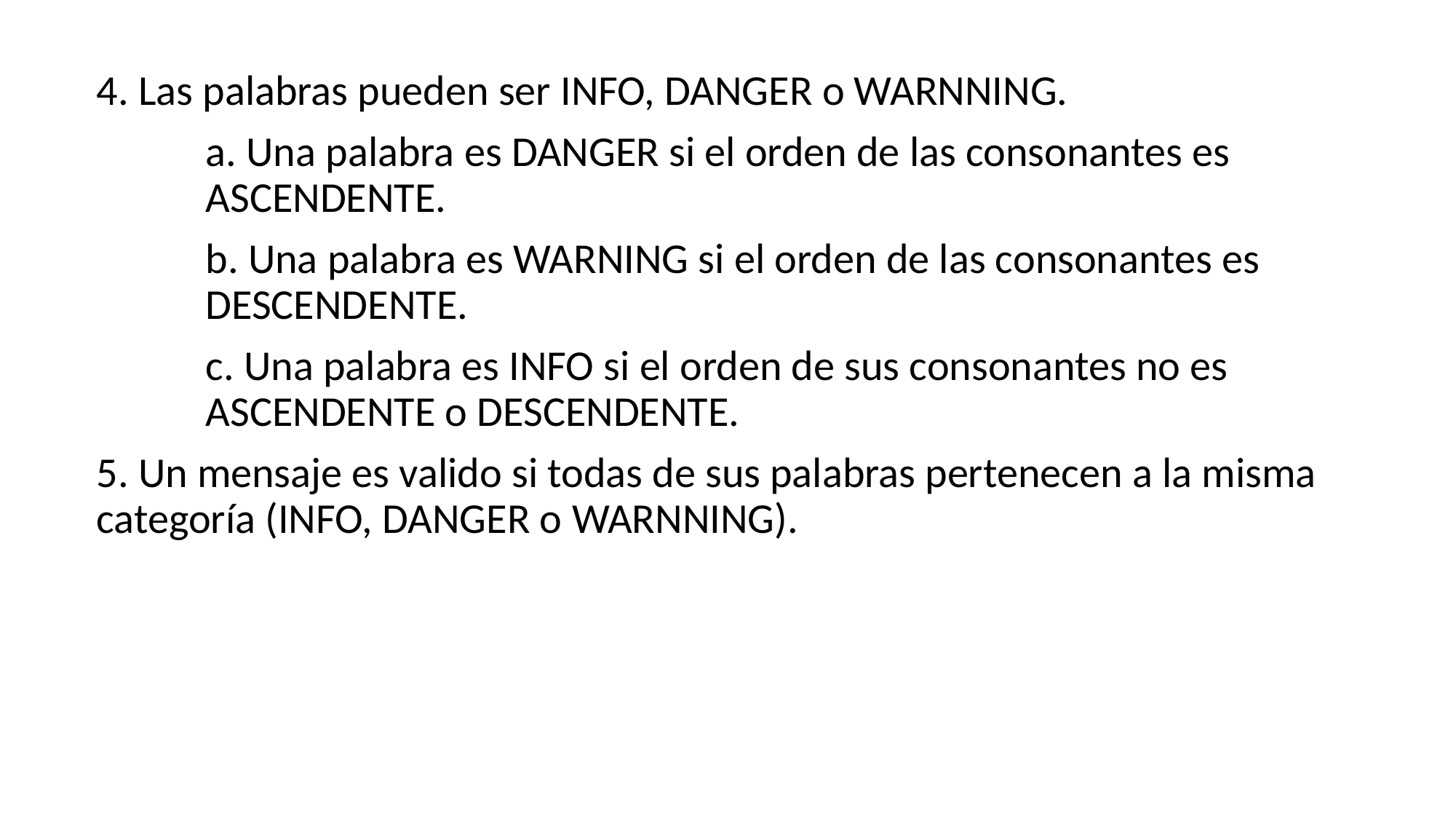

4. Las palabras pueden ser INFO, DANGER o WARNNING.
	a. Una palabra es DANGER si el orden de las consonantes es 		ASCENDENTE.
	b. Una palabra es WARNING si el orden de las consonantes es 		DESCENDENTE.
	c. Una palabra es INFO si el orden de sus consonantes no es 		ASCENDENTE o DESCENDENTE.
5. Un mensaje es valido si todas de sus palabras pertenecen a la misma categoría (INFO, DANGER o WARNNING).